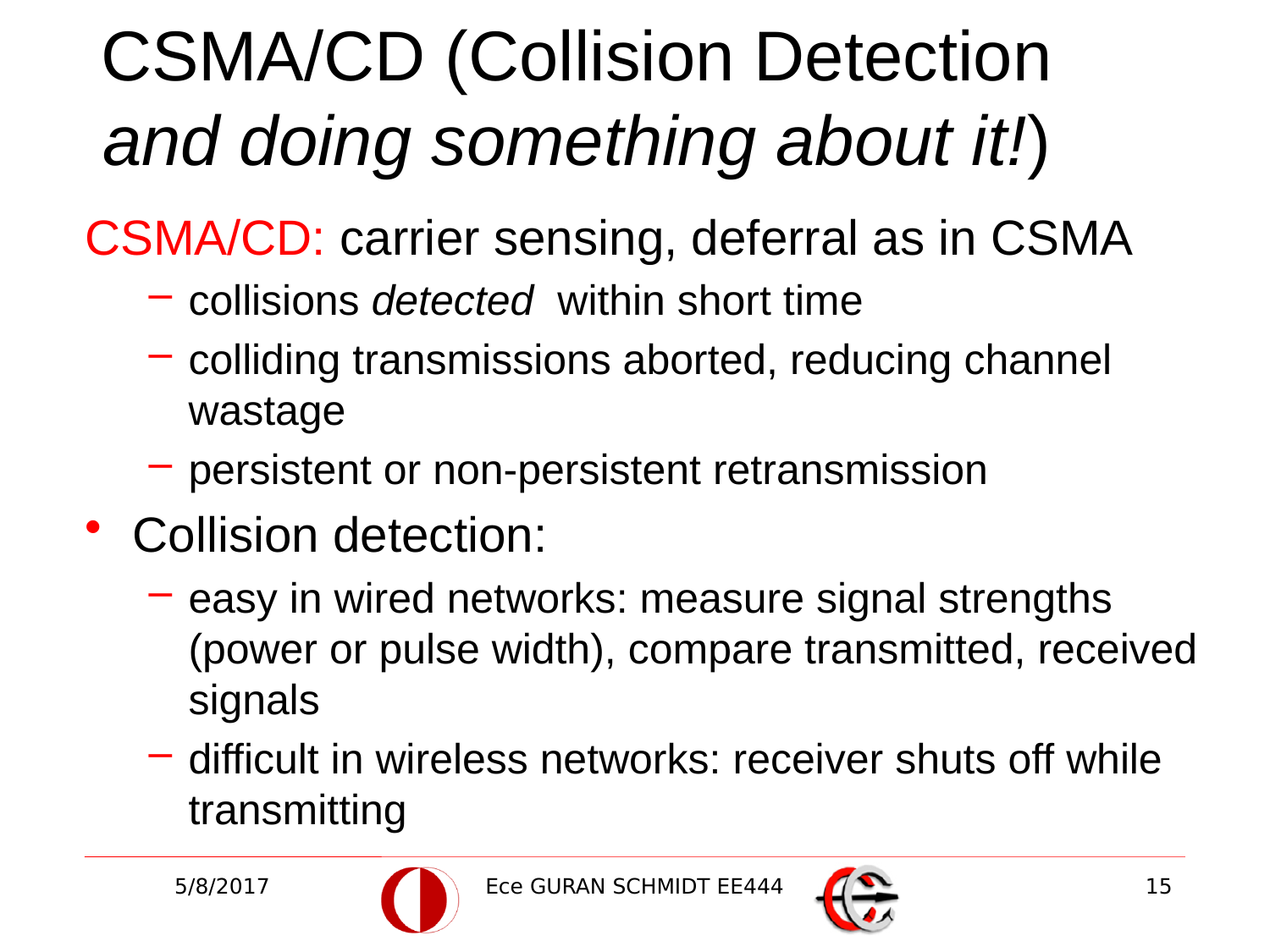

# CSMA/CD (Collision Detection and doing something about it!)
CSMA/CD: carrier sensing, deferral as in CSMA
collisions detected  within short time
colliding transmissions aborted, reducing channel wastage
persistent or non-persistent retransmission
Collision detection:
easy in wired networks: measure signal strengths (power or pulse width), compare transmitted, received signals
difficult in wireless networks: receiver shuts off while transmitting
5/8/2017
Ece GURAN SCHMIDT EE444
15